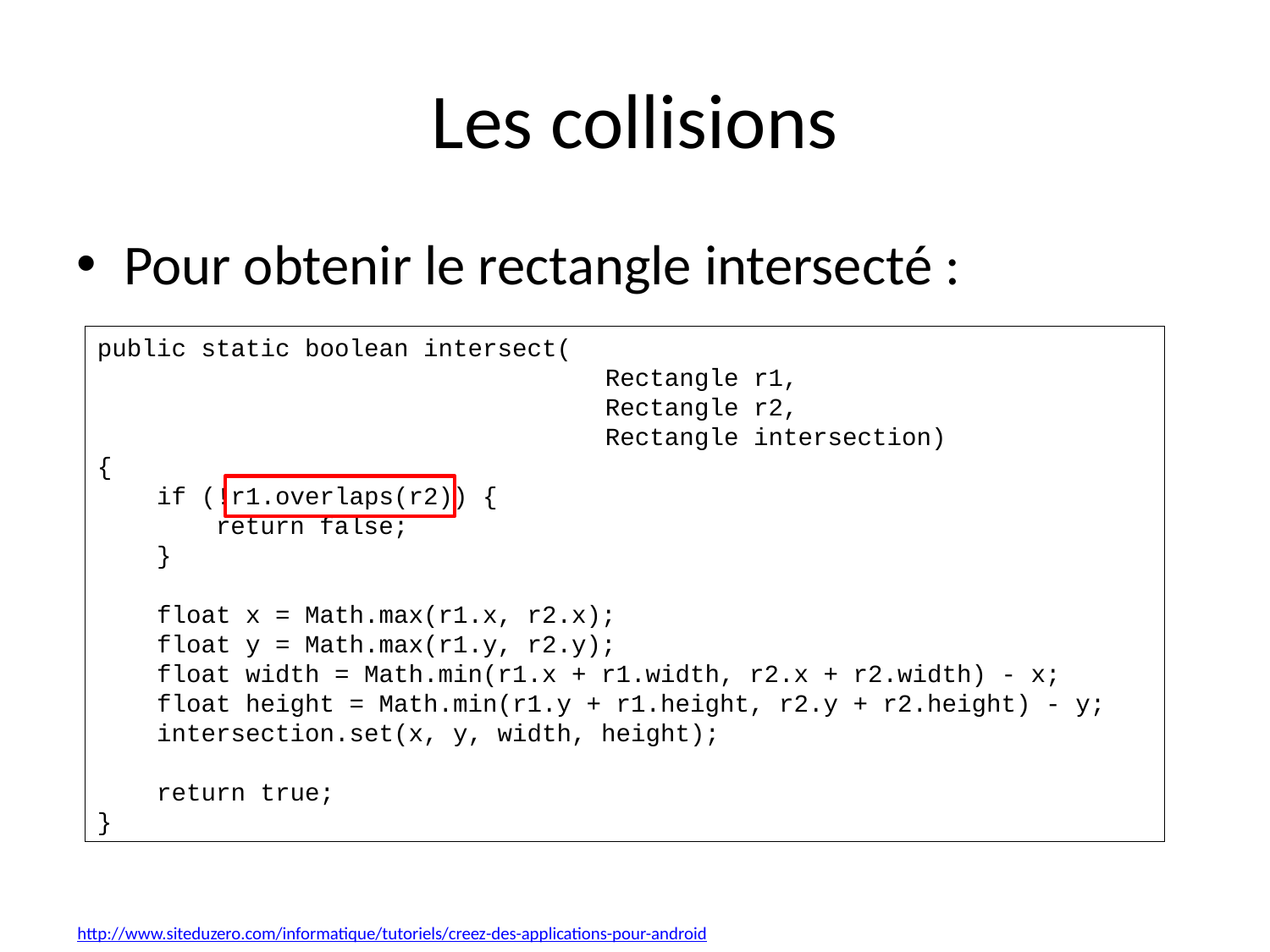

# Les collisions
Pour obtenir le rectangle intersecté :
public static boolean intersect(
				Rectangle r1,
				Rectangle r2,
				Rectangle intersection)
{
    if (!r1.overlaps(r2)) {
        return false;
    }

    float x = Math.max(r1.x, r2.x);
    float y = Math.max(r1.y, r2.y);
    float width = Math.min(r1.x + r1.width, r2.x + r2.width) - x;
    float height = Math.min(r1.y + r1.height, r2.y + r2.height) - y;
    intersection.set(x, y, width, height);

    return true;
}